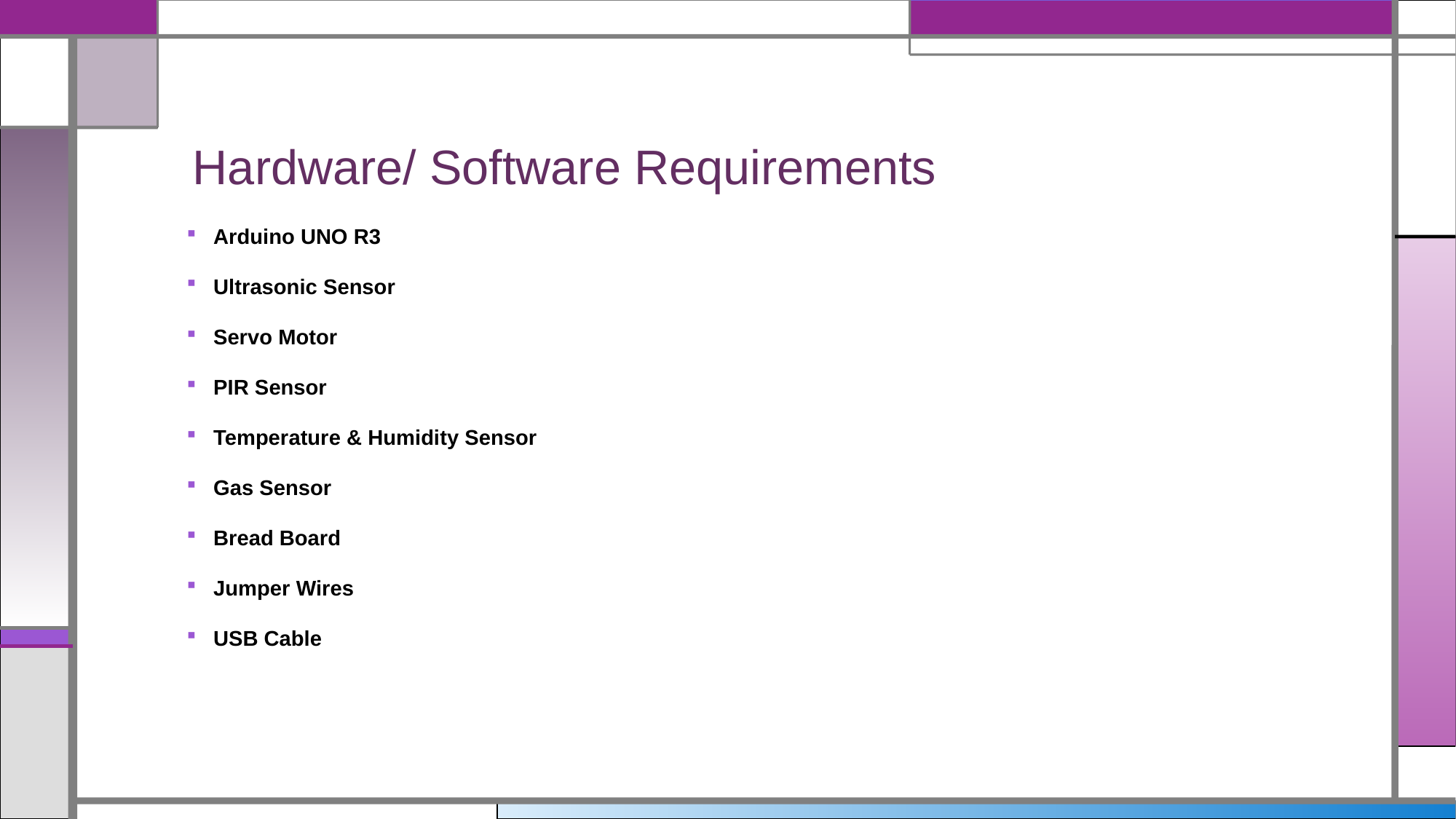

# Hardware/ Software Requirements
Arduino UNO R3
Ultrasonic Sensor
Servo Motor
PIR Sensor
Temperature & Humidity Sensor
Gas Sensor
Bread Board
Jumper Wires
USB Cable